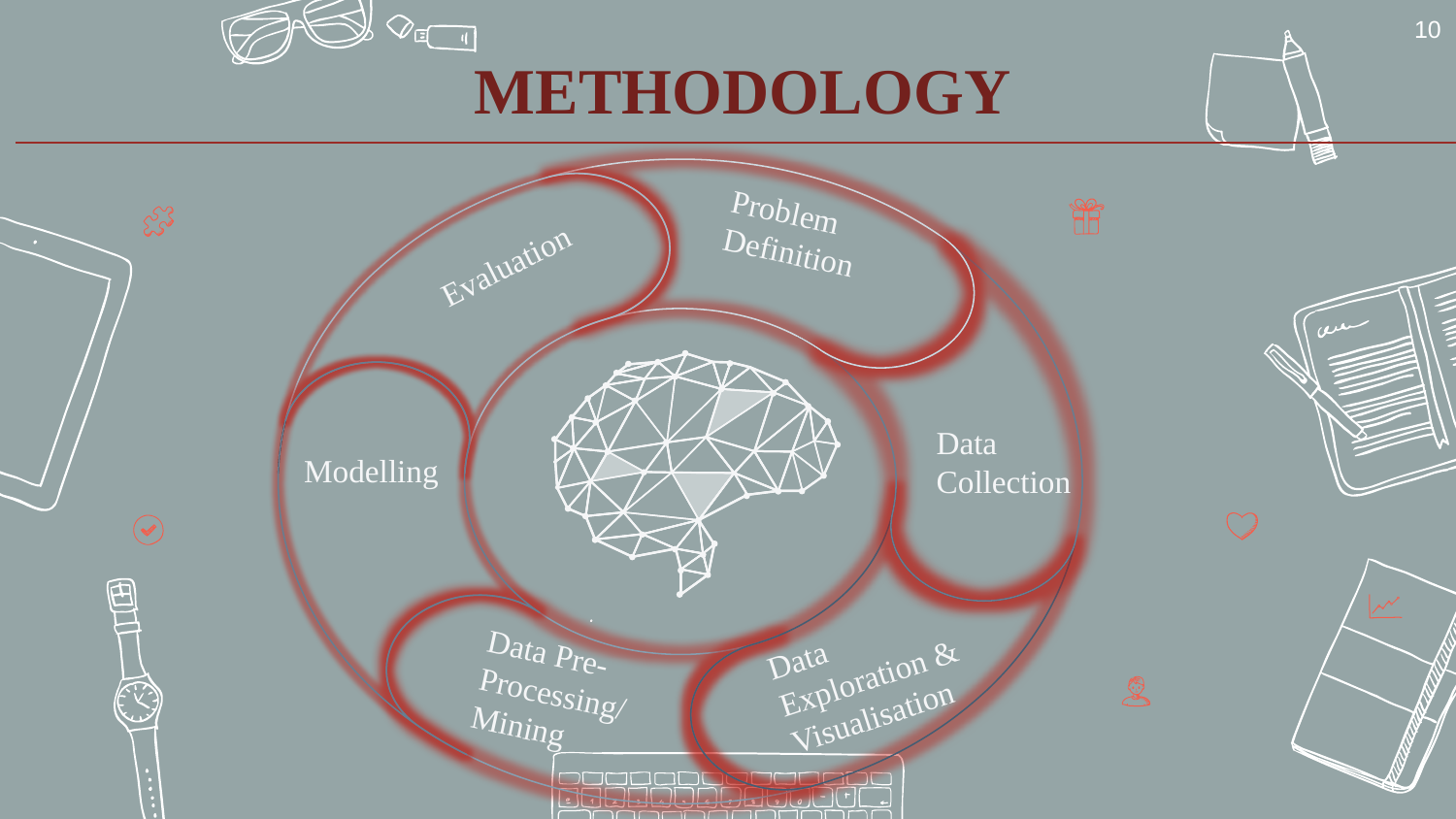

10
METHODOLOGY

Problem Definition

Evaluation

Data Collection
Modelling

Data Exploration & Visualisation
Data Pre-Processing/ Mining